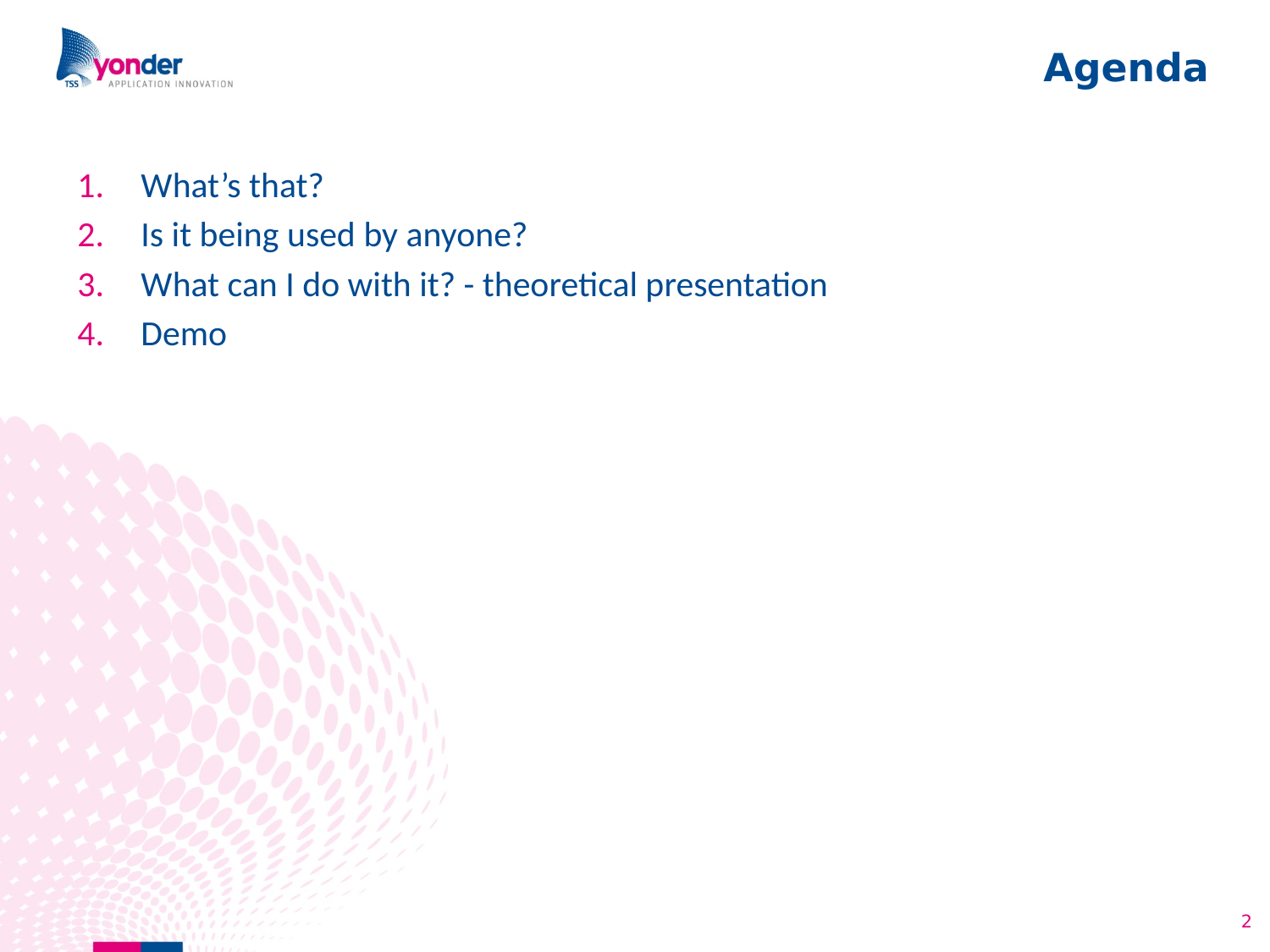

# Agenda
What’s that?
Is it being used by anyone?
What can I do with it? - theoretical presentation
Demo

2